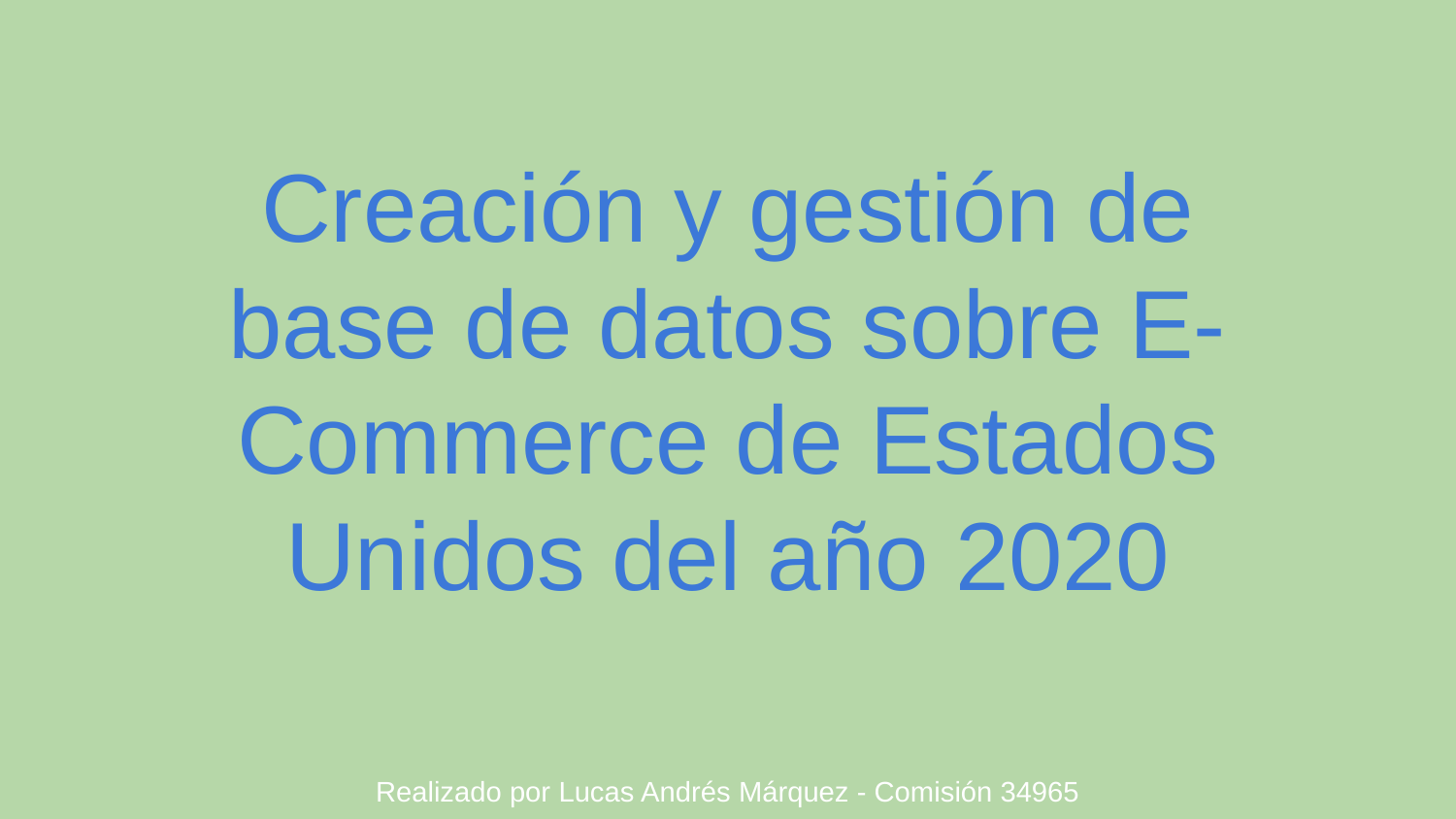

# Creación y gestión de base de datos sobre E-Commerce de Estados Unidos del año 2020
Realizado por Lucas Andrés Márquez - Comisión 34965